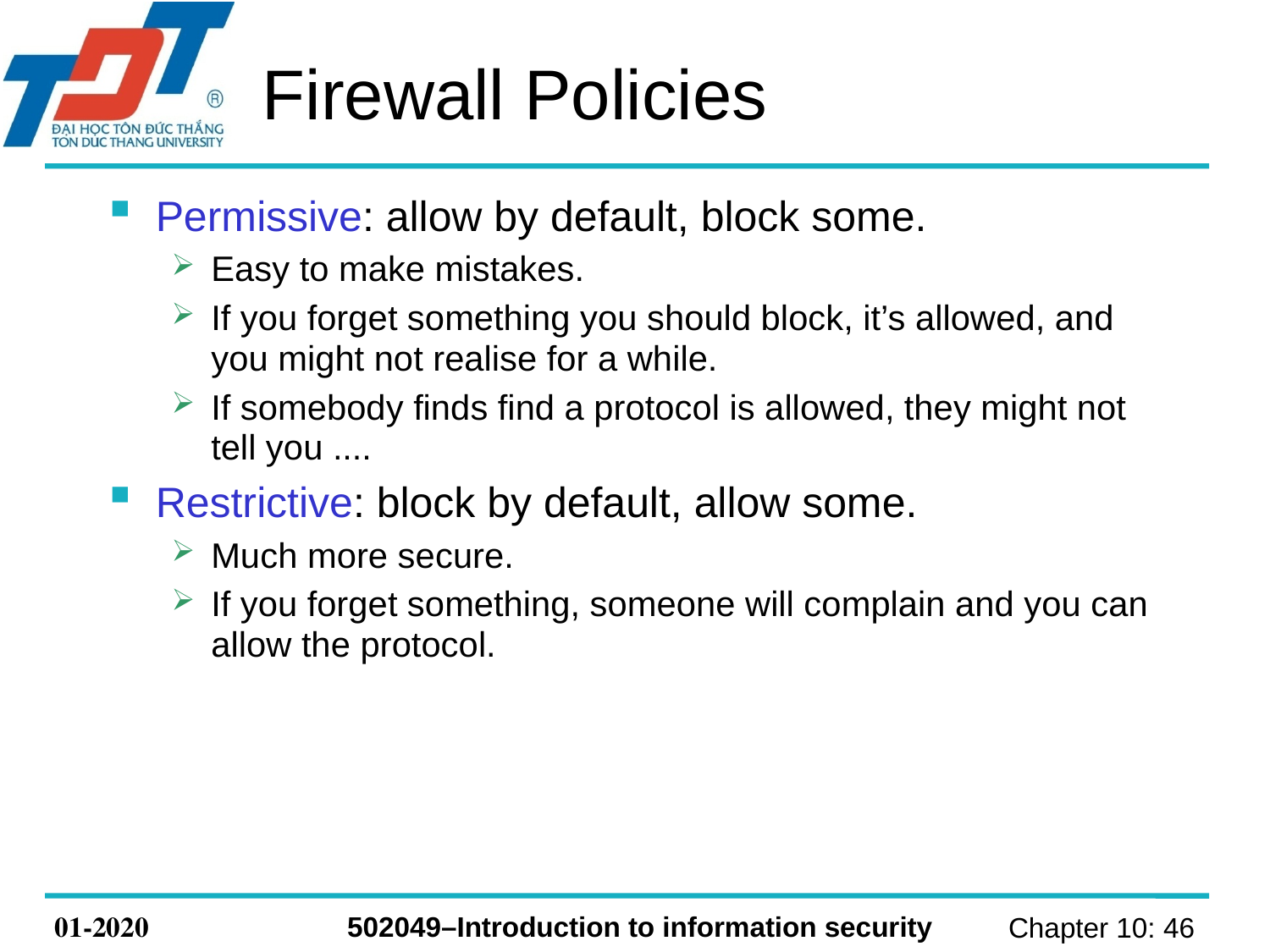

# Firewall Policies
Permissive: allow by default, block some.
Easy to make mistakes.
If you forget something you should block, it’s allowed, and you might not realise for a while.
If somebody finds find a protocol is allowed, they might not tell you ....
Restrictive: block by default, allow some.
Much more secure.
If you forget something, someone will complain and you can allow the protocol.